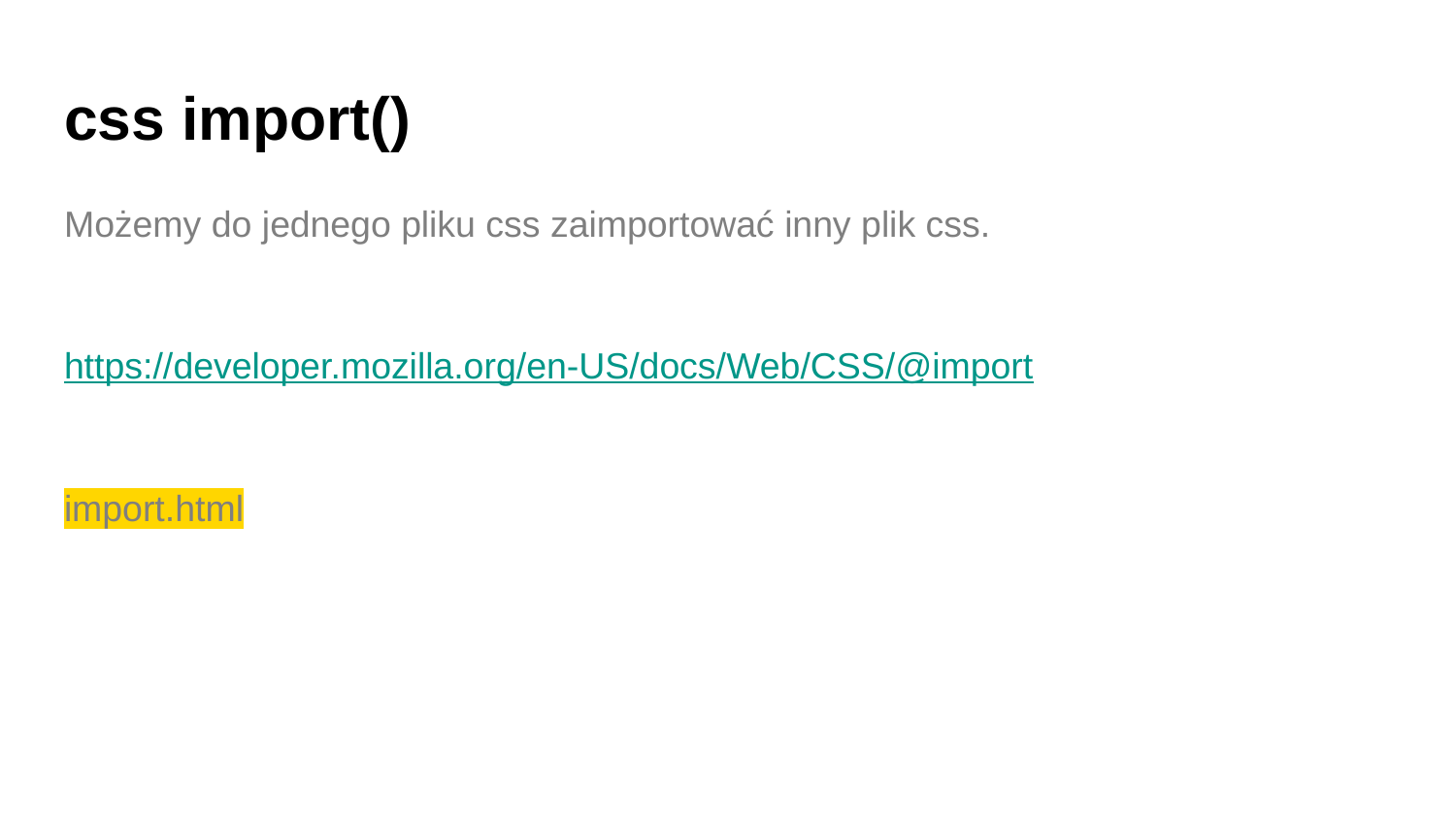

# css import()
Możemy do jednego pliku css zaimportować inny plik css.

https://developer.mozilla.org/en-US/docs/Web/CSS/@import

import.html